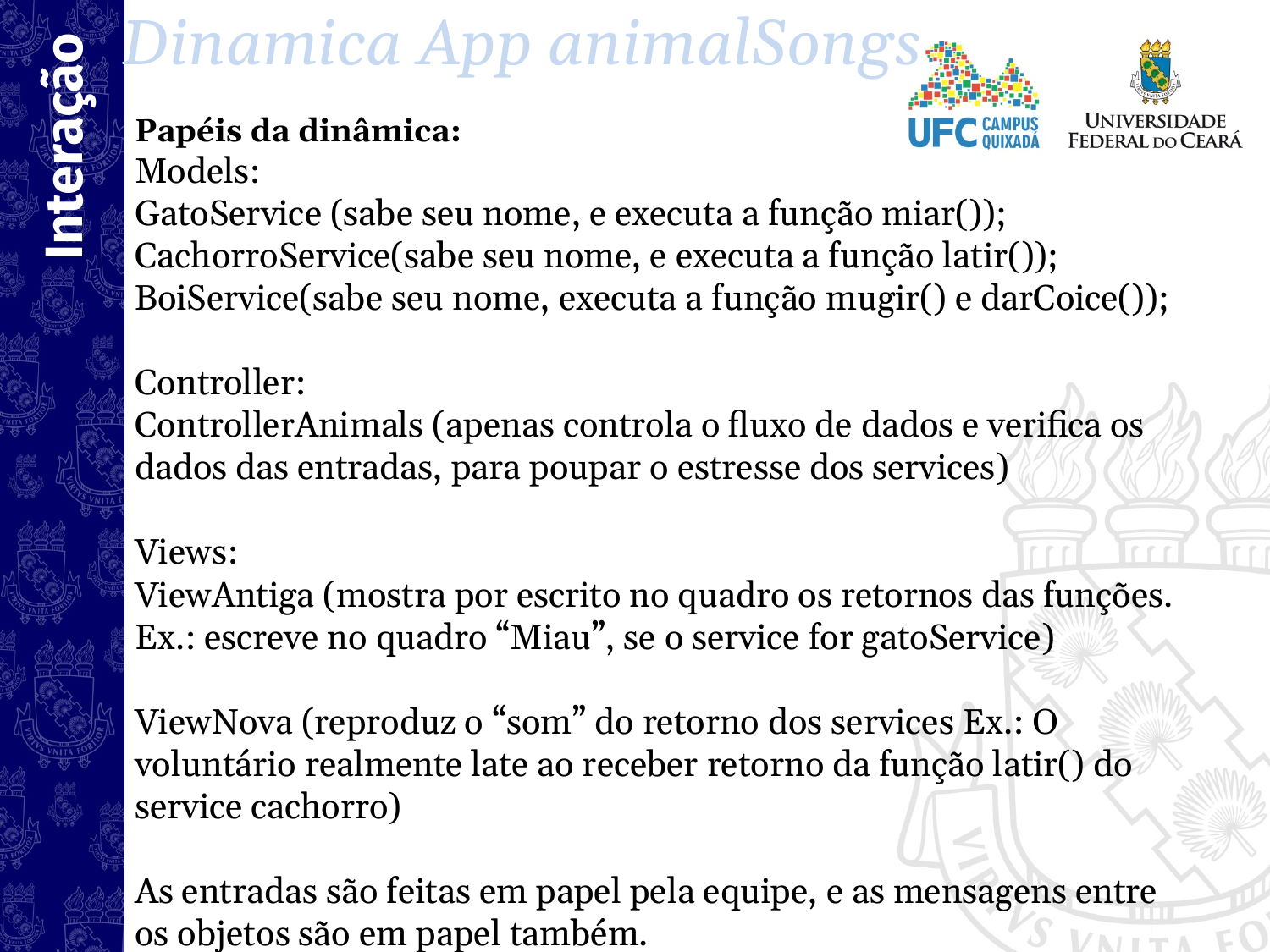

Dinamica App animalSongs

Papéis da dinâmica:
Models:
GatoService (sabe seu nome, e executa a função miar());
CachorroService(sabe seu nome, e executa a função latir());
BoiService(sabe seu nome, executa a função mugir() e darCoice());
Controller:
ControllerAnimals (apenas controla o fluxo de dados e verifica os dados das entradas, para poupar o estresse dos services)
Views:
ViewAntiga (mostra por escrito no quadro os retornos das funções. Ex.: escreve no quadro “Miau”, se o service for gatoService)
ViewNova (reproduz o “som” do retorno dos services Ex.: O voluntário realmente late ao receber retorno da função latir() do service cachorro)
As entradas são feitas em papel pela equipe, e as mensagens entre os objetos são em papel também.

Interação